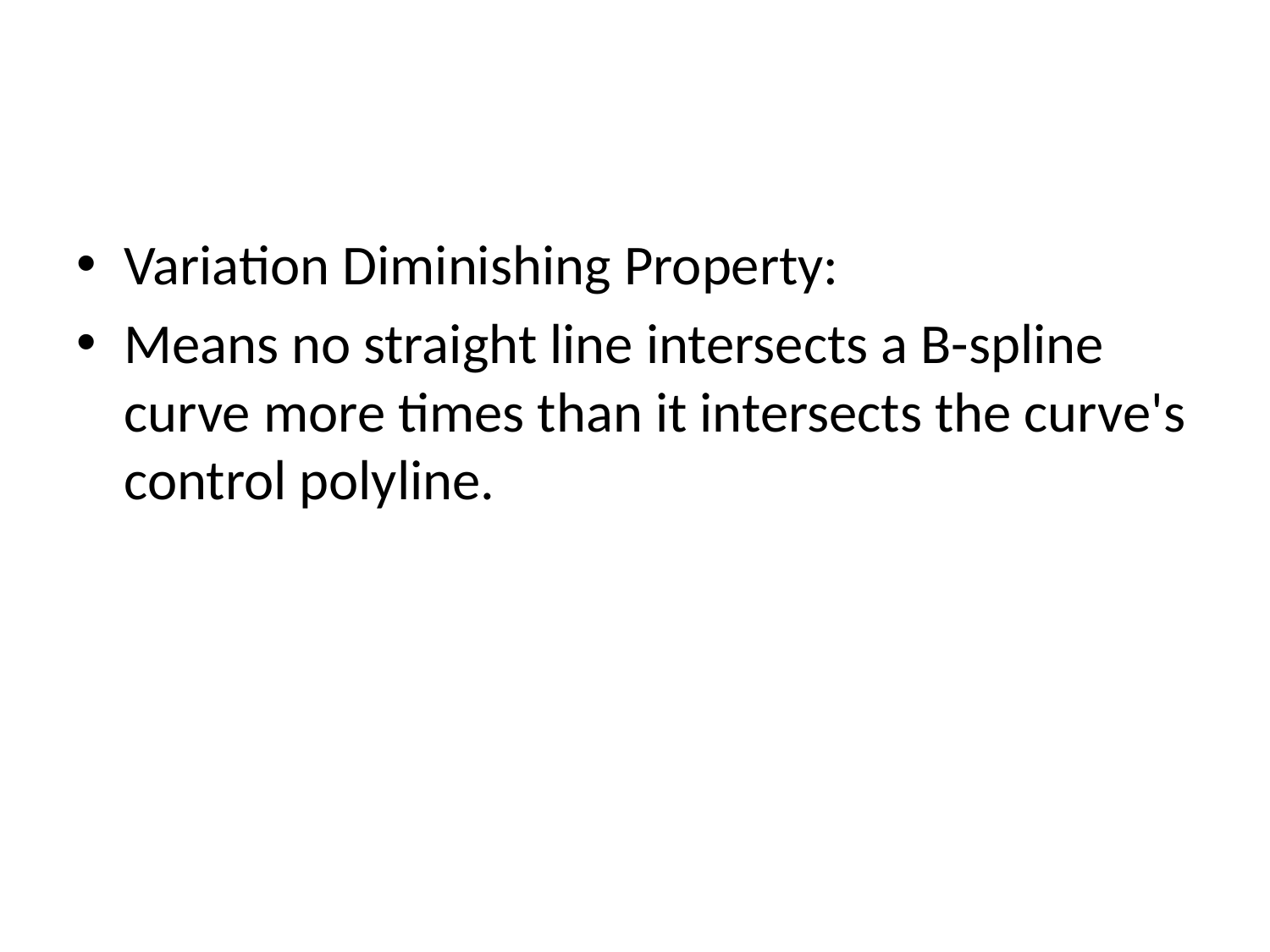

#
Variation Diminishing Property:
Means no straight line intersects a B-spline curve more times than it intersects the curve's control polyline.